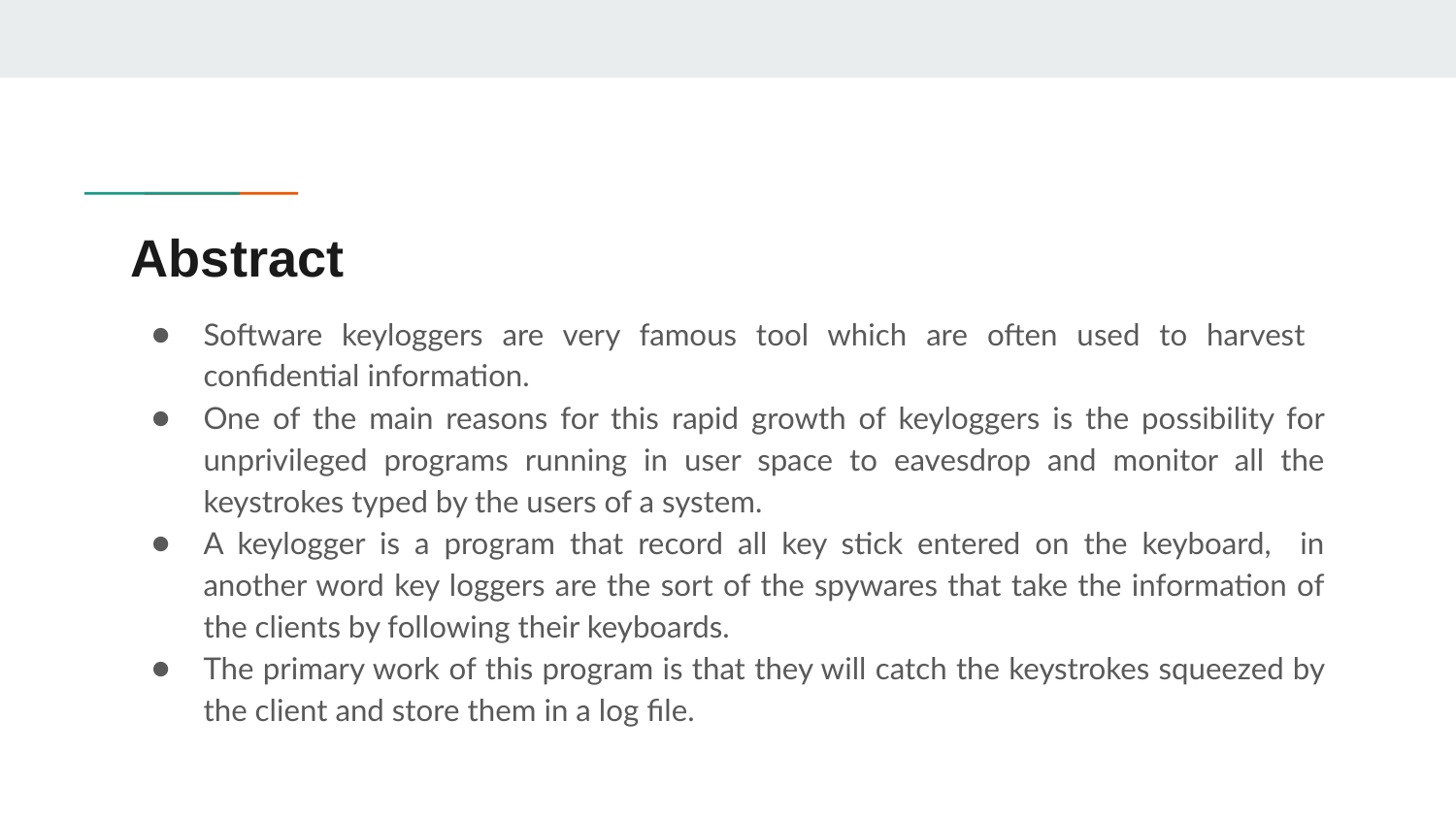

# Abstract
Software keyloggers are very famous tool which are often used to harvest  confidential information.
One of the main reasons for this rapid growth of keyloggers is the possibility for unprivileged programs running in user space to eavesdrop and monitor all the keystrokes typed by the users of a system.
A keylogger is a program that record all key stick entered on the keyboard,  in another word key loggers are the sort of the spywares that take the information of the clients by following their keyboards.
The primary work of this program is that they will catch the keystrokes squeezed by the client and store them in a log file.